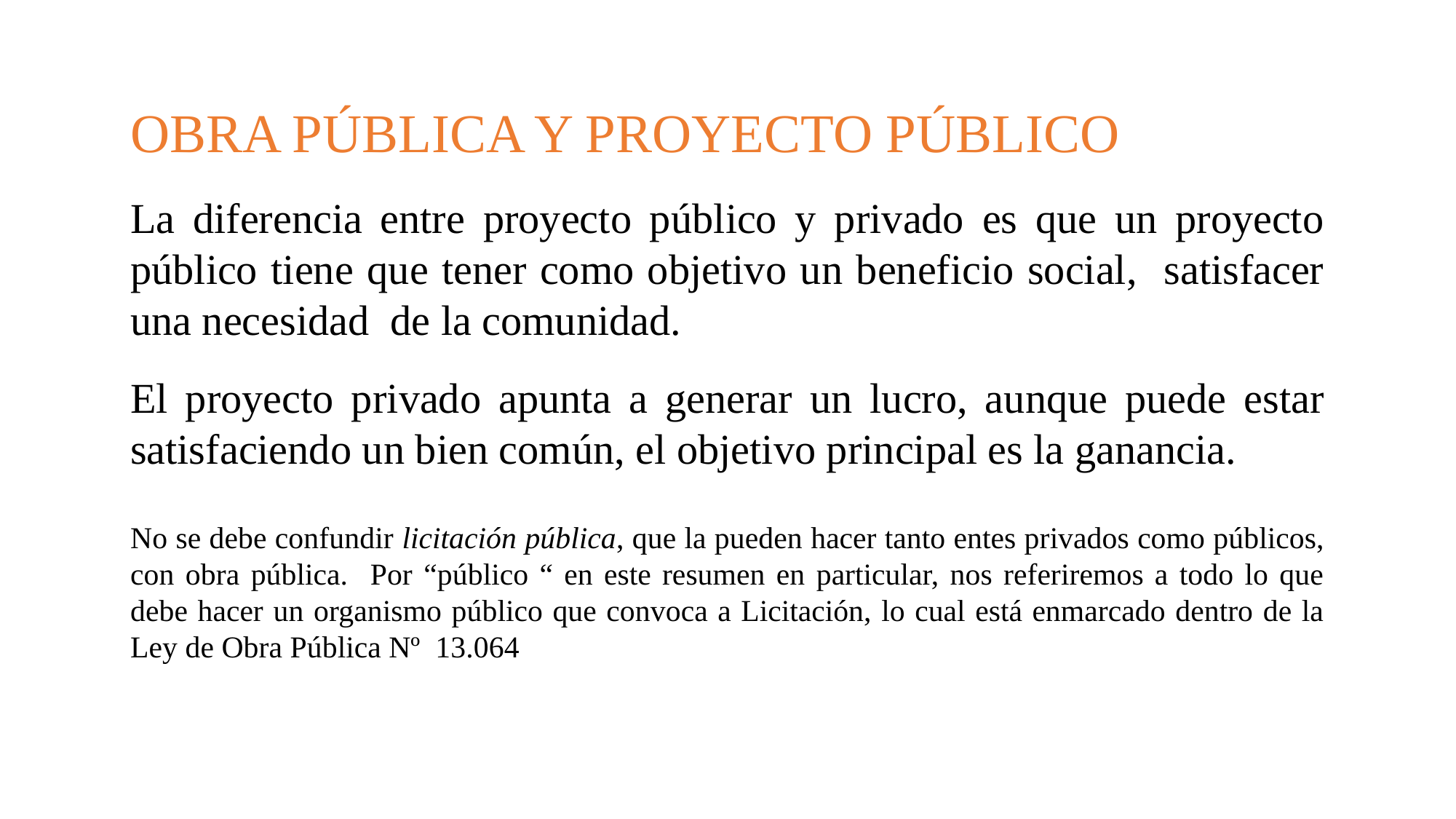

OBRA PÚBLICA Y PROYECTO PÚBLICO
La diferencia entre proyecto público y privado es que un proyecto público tiene que tener como objetivo un beneficio social,  satisfacer una necesidad  de la comunidad.
El proyecto privado apunta a generar un lucro, aunque puede estar satisfaciendo un bien común, el objetivo principal es la ganancia.
No se debe confundir licitación pública, que la pueden hacer tanto entes privados como públicos, con obra pública.  Por “público “ en este resumen en particular, nos referiremos a todo lo que debe hacer un organismo público que convoca a Licitación, lo cual está enmarcado dentro de la Ley de Obra Pública Nº  13.064